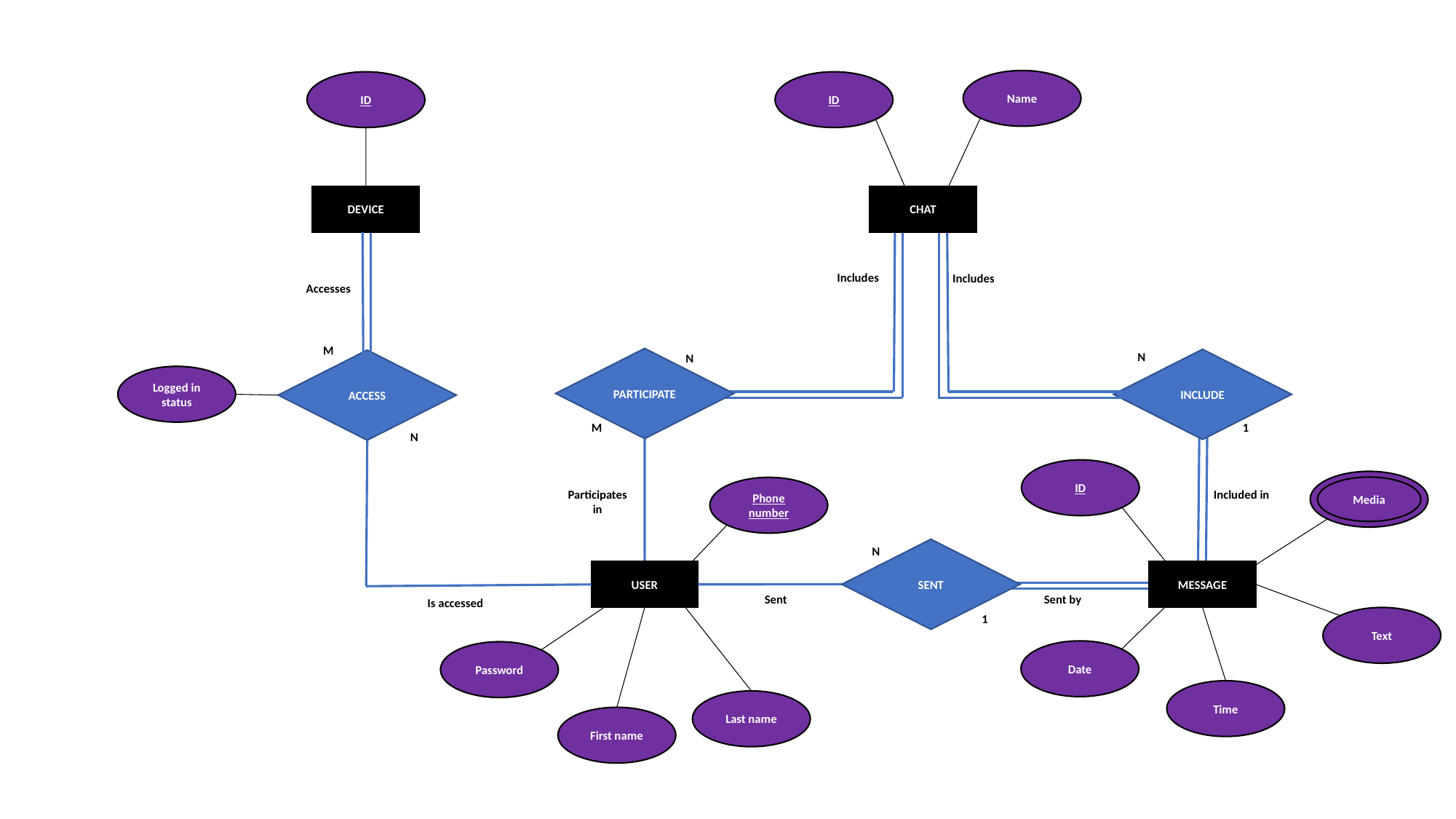

Name
ID
ID
DEVICE
CHAT
Includes
Includes
Accesses
M
N
N
PARTICIPATE
INCLUDE
ACCESS
Logged in status
M
1
N
ID

Media
Phone number
Participates in
Included in
N
SENT
USER
MESSAGE
Sent
Sent by
Is accessed
1
Text
Date
Password
Time
Last name
First name